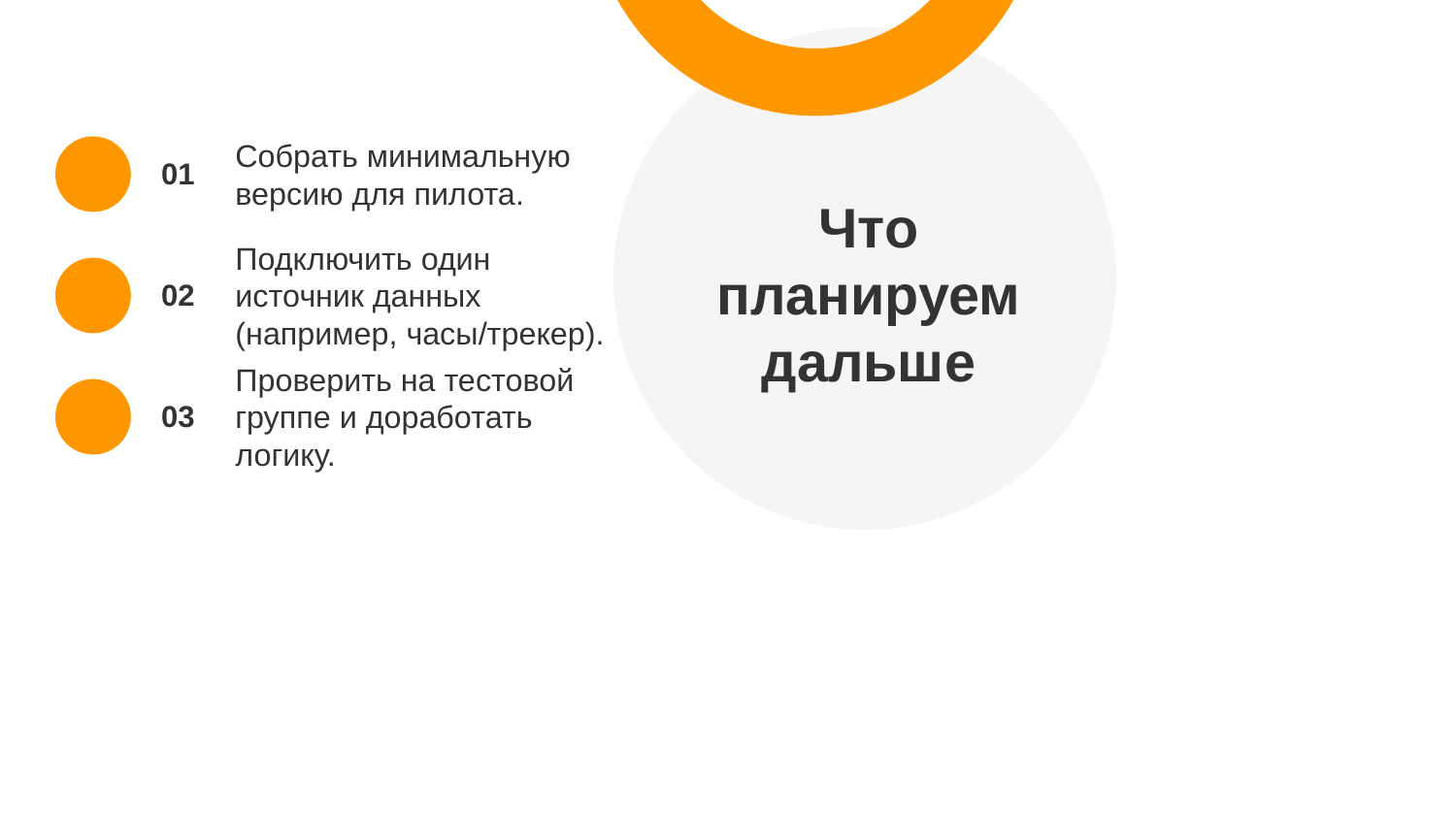

01
Собрать минимальную версию для пилота.

Что планируем дальше
02
Подключить один источник данных (например, часы/трекер).

03
Проверить на тестовой группе и доработать логику.